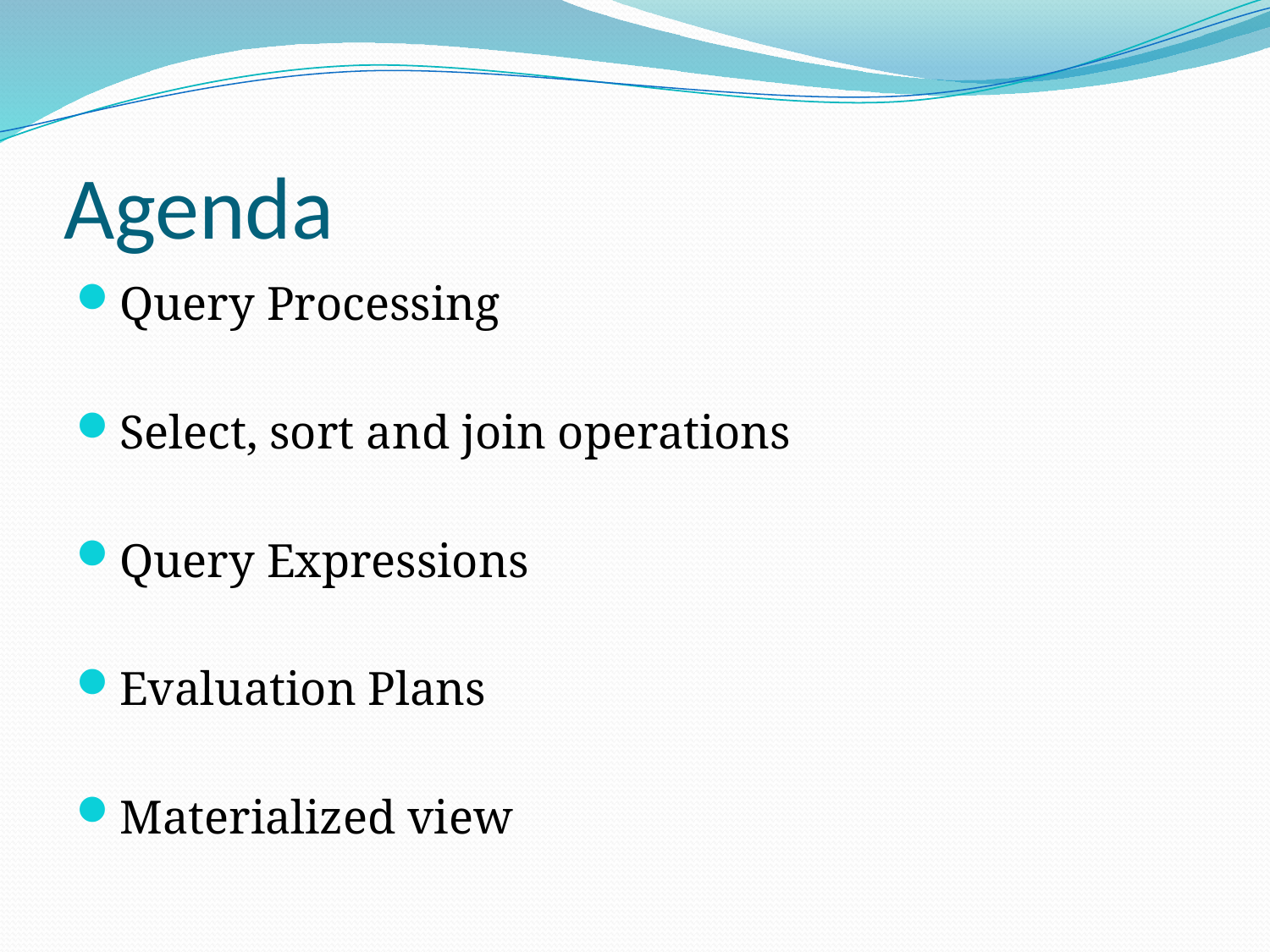

# Agenda
Query Processing

Select, sort and join operations

Query Expressions

Evaluation Plans

Materialized view